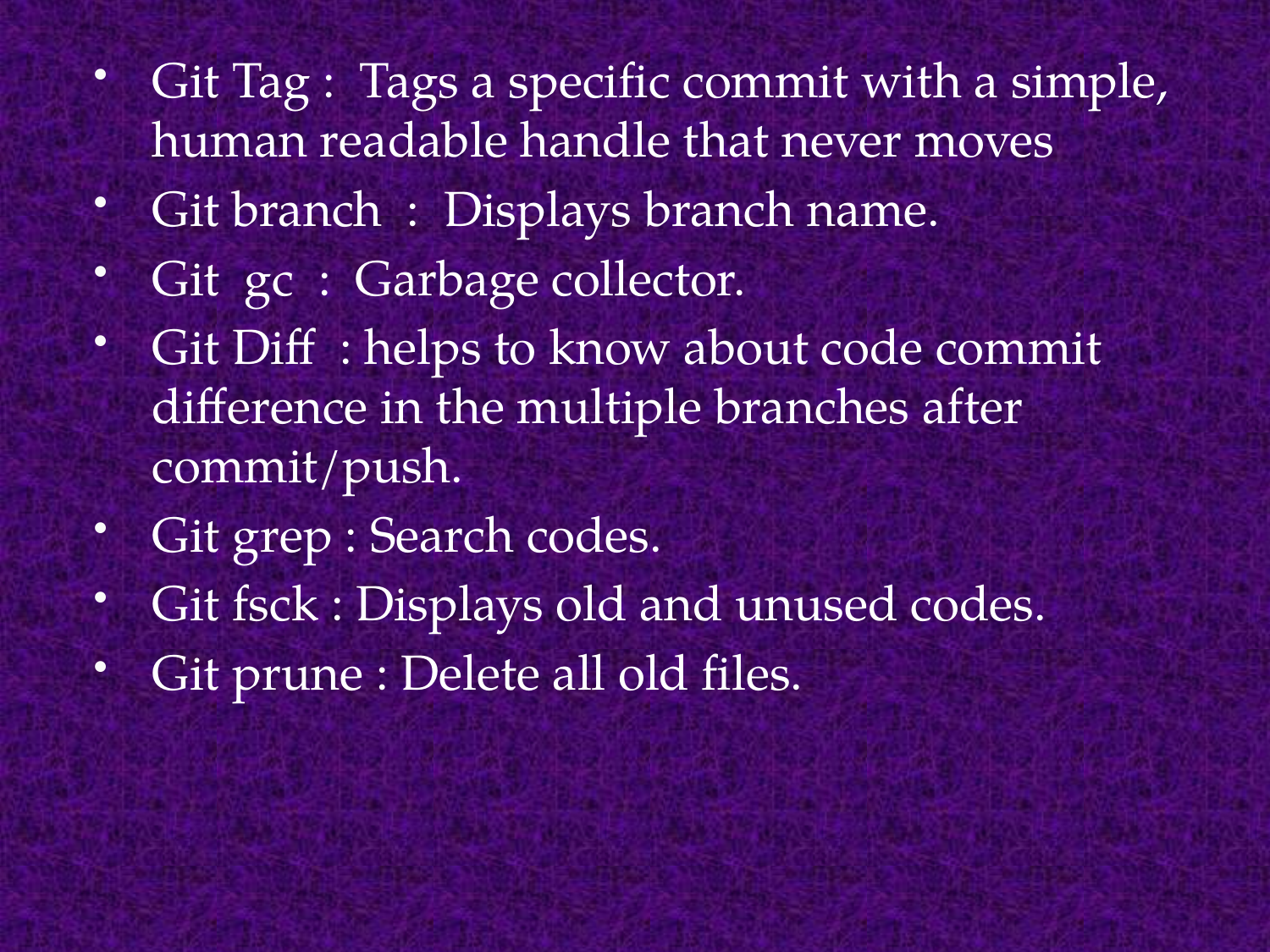

Git Tag :  Tags a specific commit with a simple, human readable handle that never moves
Git branch  :  Displays branch name.
Git  gc  :  Garbage collector.
Git Diff  : helps to know about code commit difference in the multiple branches after commit/push.
Git grep : Search codes.
Git fsck : Displays old and unused codes.
Git prune : Delete all old files.